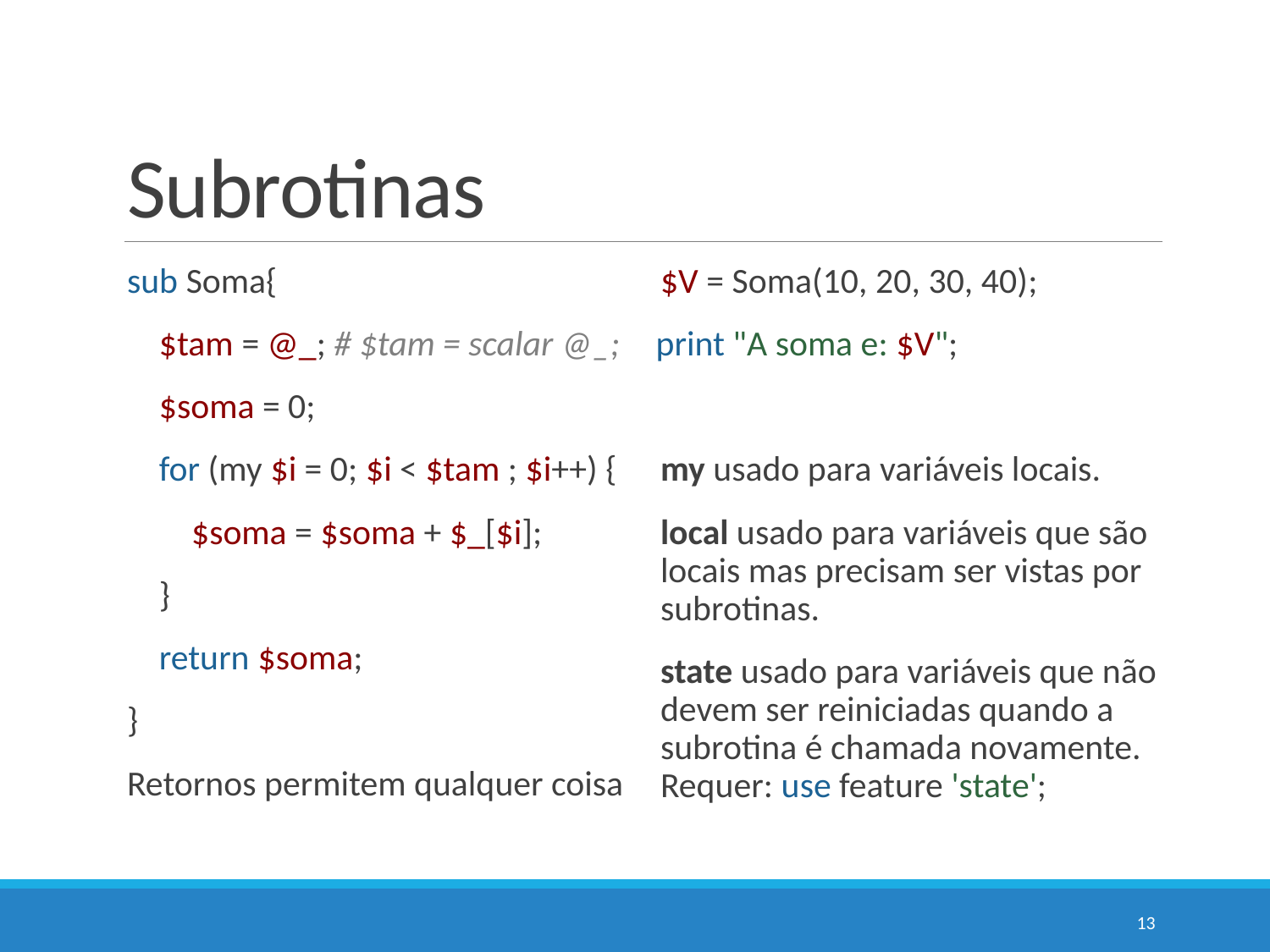

# Subrotinas
sub Soma{
    $tam = @_; # $tam = scalar @_;
    $soma = 0;
    for (my $i = 0; $i < $tam ; $i++) {
        $soma = $soma + $_[$i];
    }
    return $soma;
}
Retornos permitem qualquer coisa
$V = Soma(10, 20, 30, 40);
 print "A soma e: $V";

my usado para variáveis locais.
local usado para variáveis que são locais mas precisam ser vistas por subrotinas.
state usado para variáveis que não devem ser reiniciadas quando a subrotina é chamada novamente. Requer: use feature 'state';
13